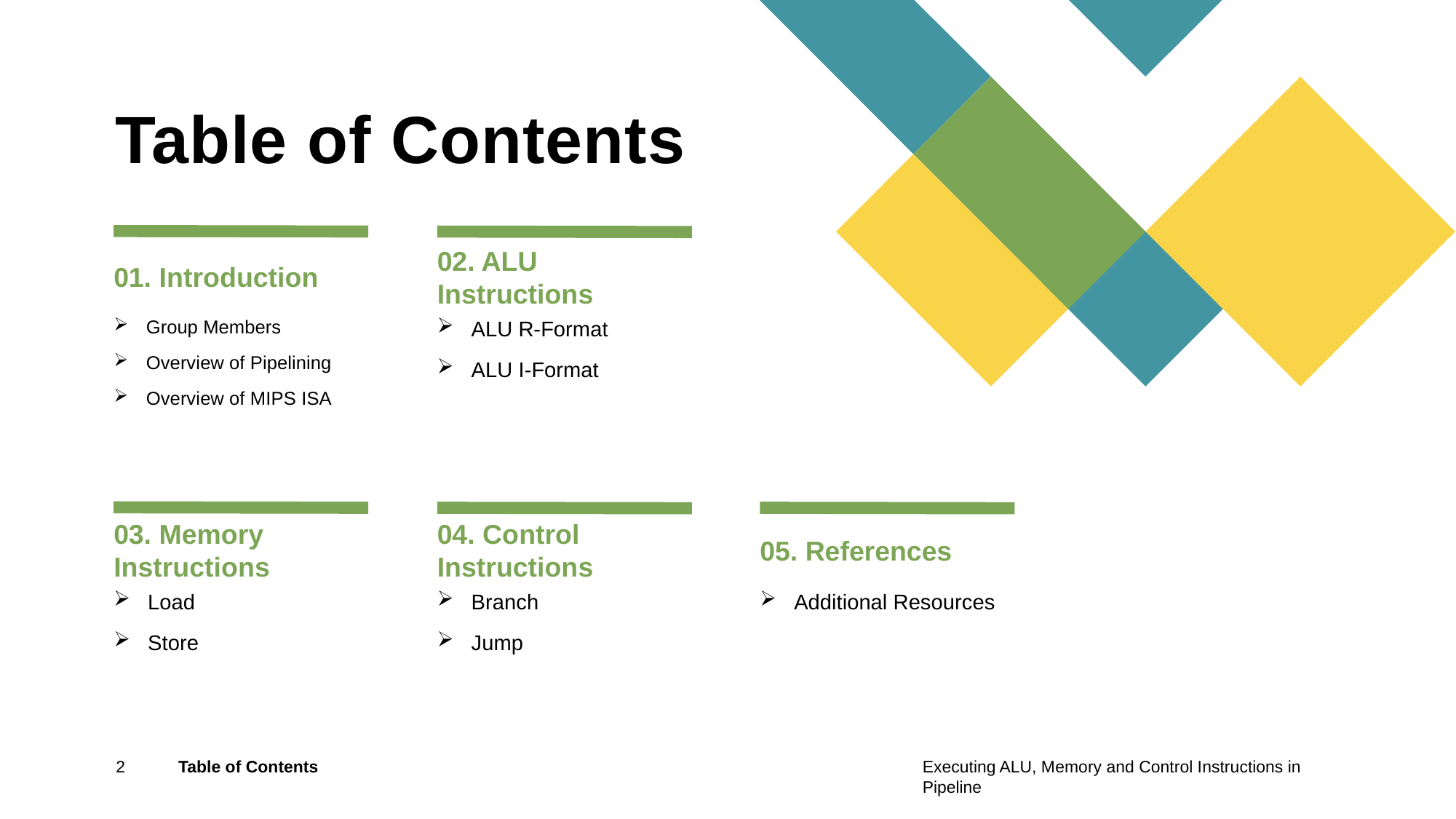

# Table of Contents
01. Introduction
02. ALU Instructions
ALU R-Format
ALU I-Format
Group Members
Overview of Pipelining
Overview of MIPS ISA
03. Memory Instructions
04. Control Instructions
05. References
Load
Store
Branch
Jump

Additional Resources
2
Table of Contents
Executing ALU, Memory and Control Instructions in Pipeline